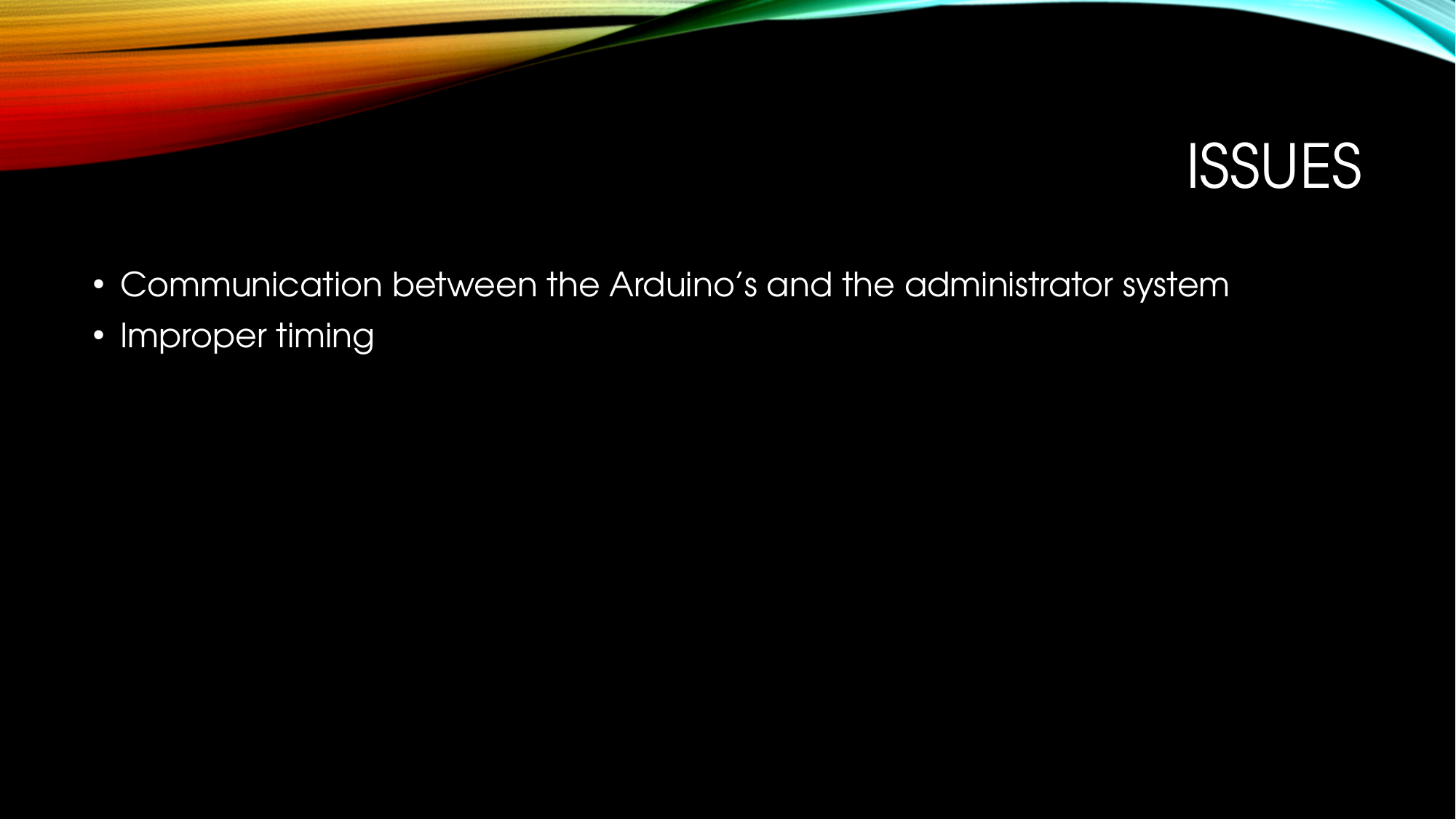

# issues
Communication between the Arduino’s and the administrator system
Improper timing